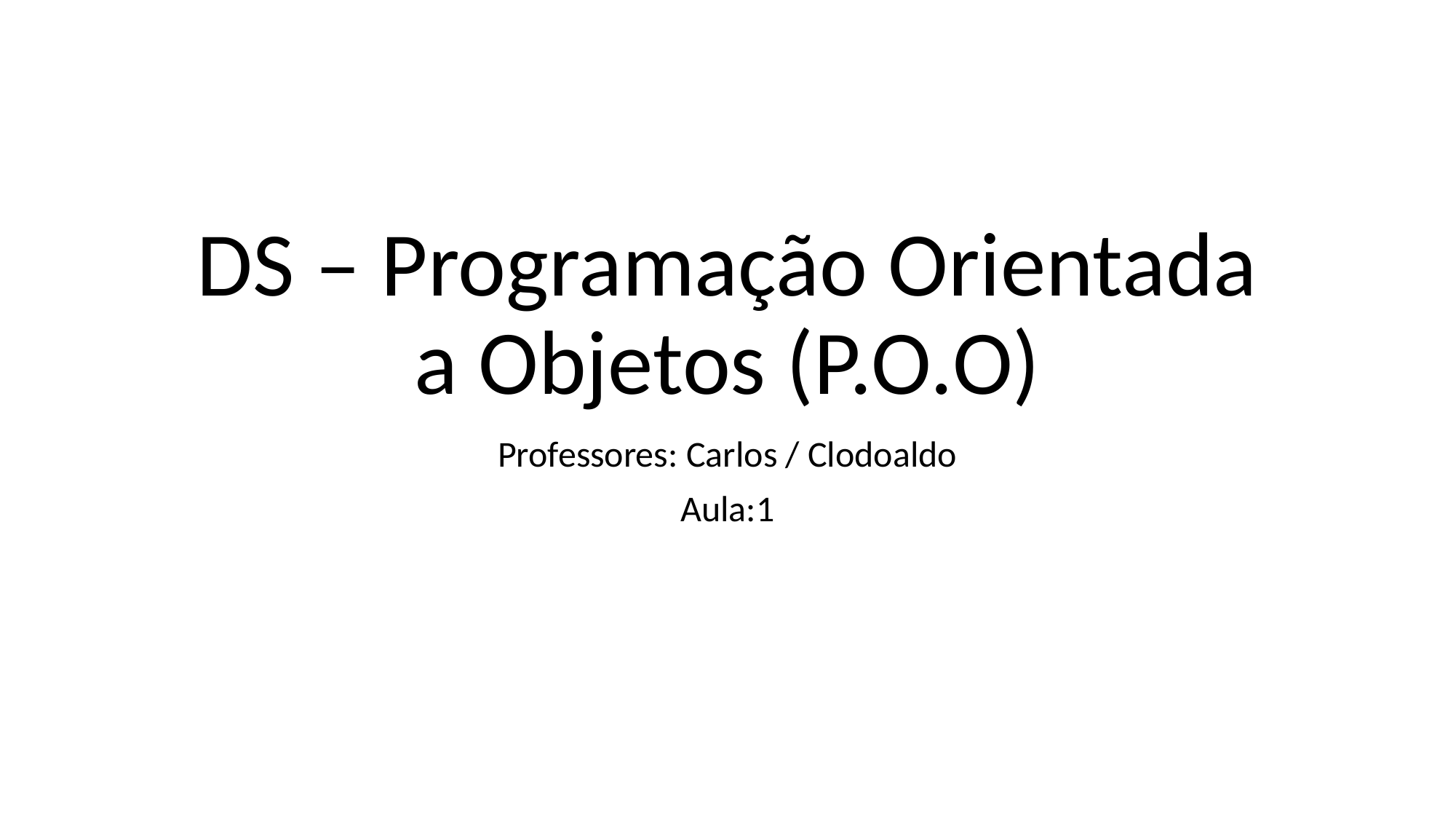

# DS – Programação Orientada a Objetos (P.O.O)
Professores: Carlos / Clodoaldo
Aula:1